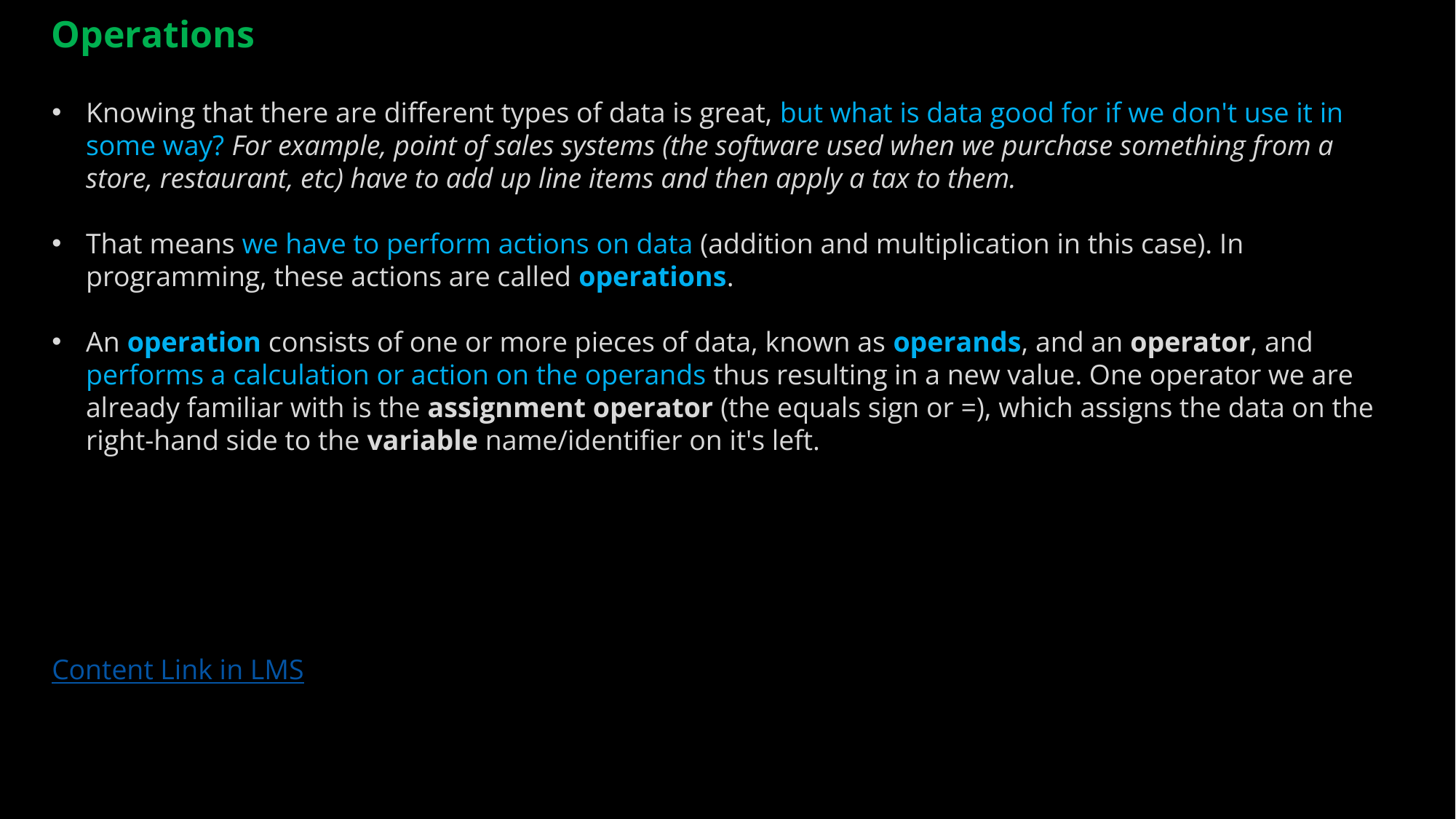

Operations
Knowing that there are different types of data is great, but what is data good for if we don't use it in some way? For example, point of sales systems (the software used when we purchase something from a store, restaurant, etc) have to add up line items and then apply a tax to them.

That means we have to perform actions on data (addition and multiplication in this case). In programming, these actions are called operations.

An operation consists of one or more pieces of data, known as operands, and an operator, and performs a calculation or action on the operands thus resulting in a new value. One operator we are already familiar with is the assignment operator (the equals sign or =), which assigns the data on the right-hand side to the variable name/identifier on it's left.

Content Link in LMS